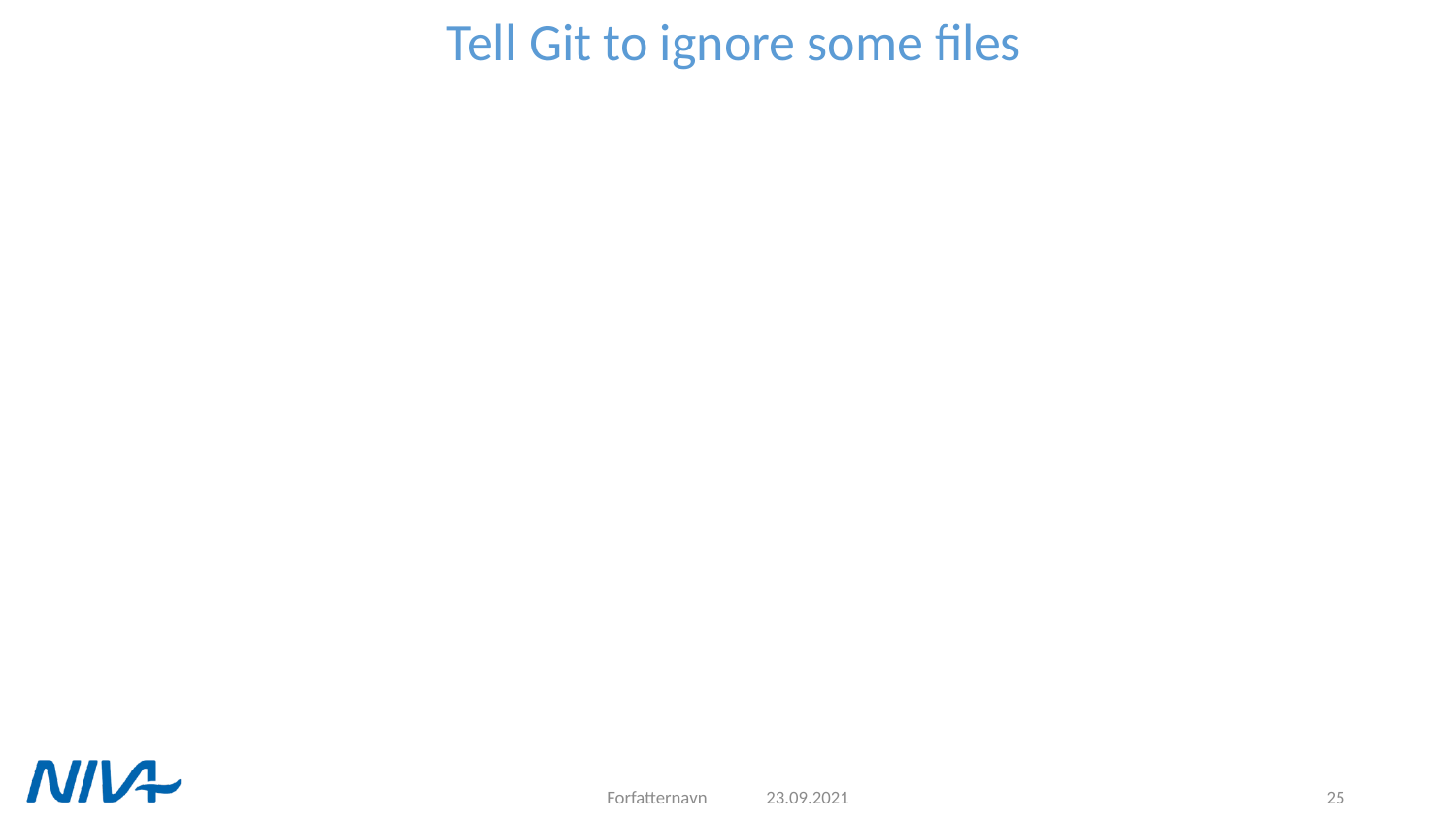

# Tell Git to ignore some files

Forfatternavn

23.09.2021
25